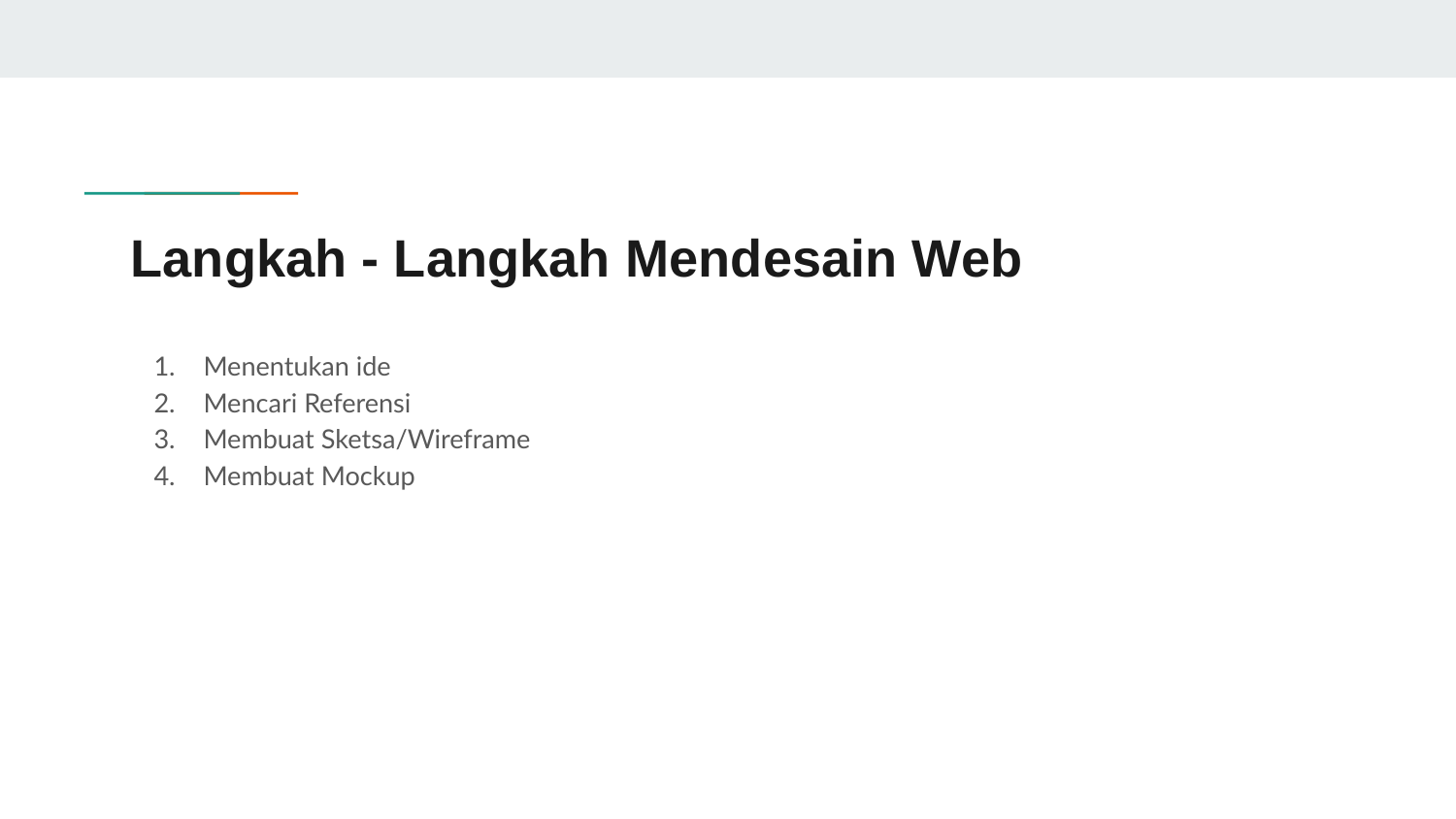

# Langkah - Langkah Mendesain Web
Menentukan ide
Mencari Referensi
Membuat Sketsa/Wireframe
Membuat Mockup